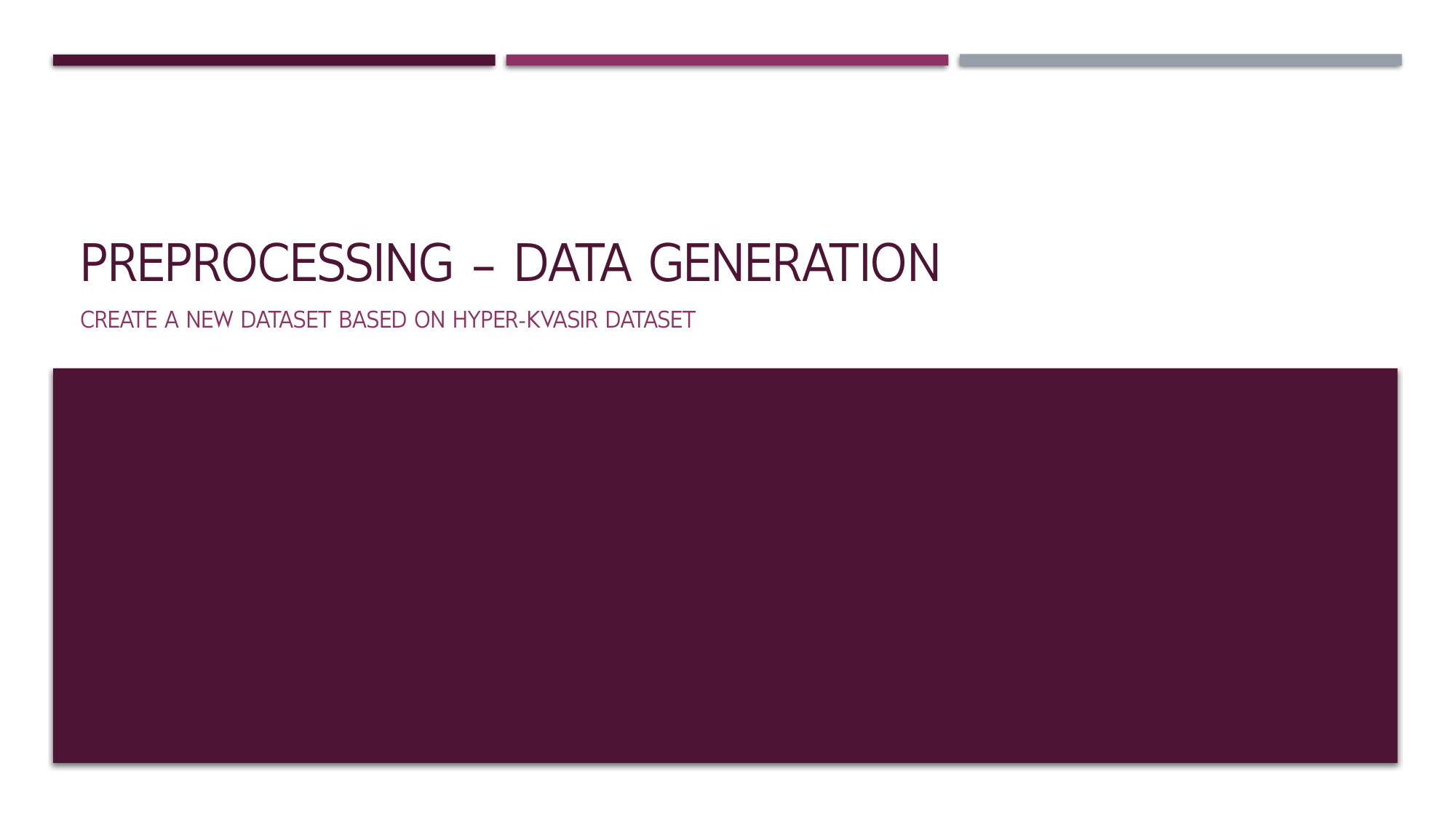

# Preprocessing – data generation
Create a new dataset based on hyper-KVASIR DATASET